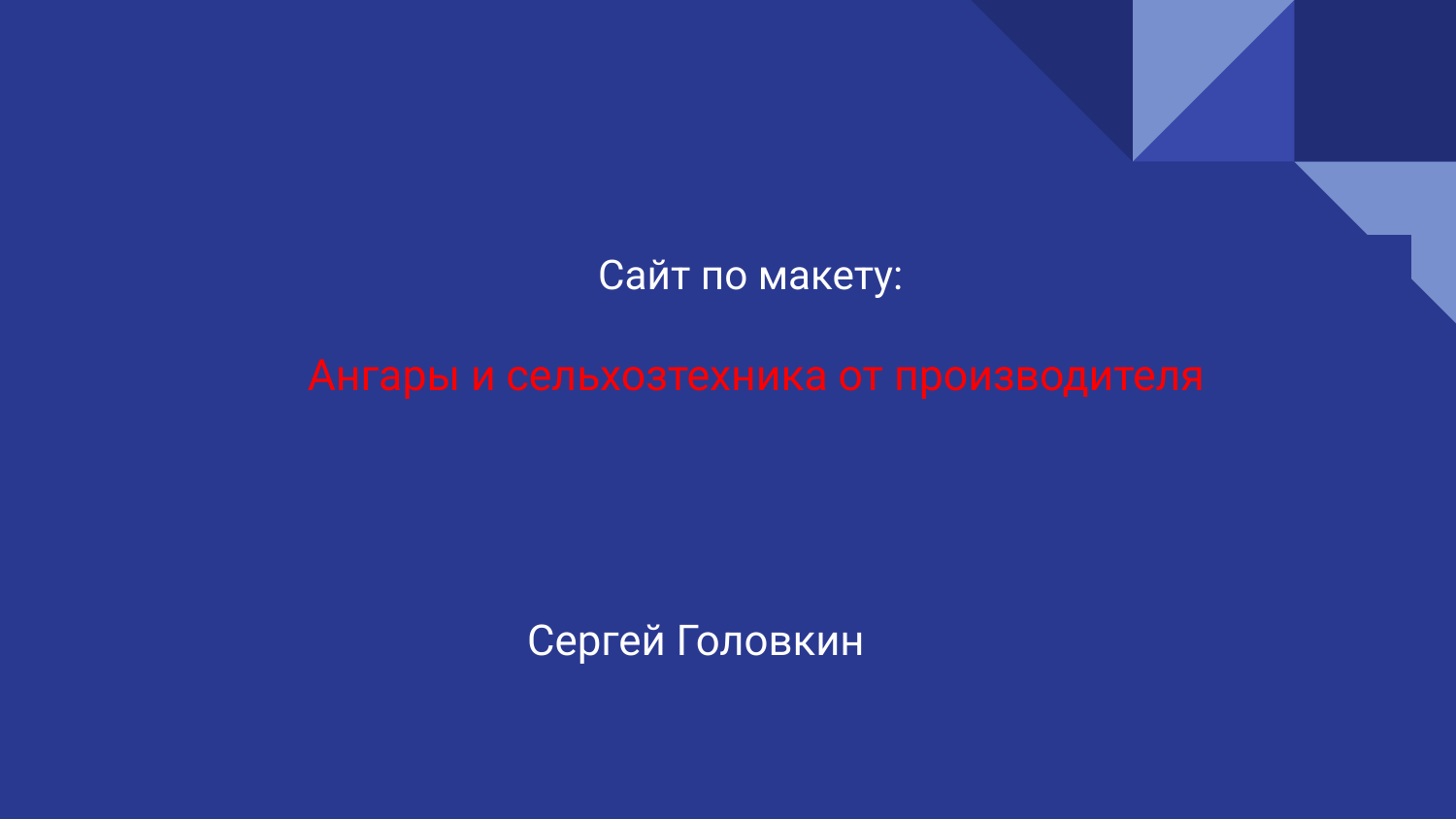

# Сайт по макету:
Ангары и сельхозтехника от производителя
                                        Сергей Головкин